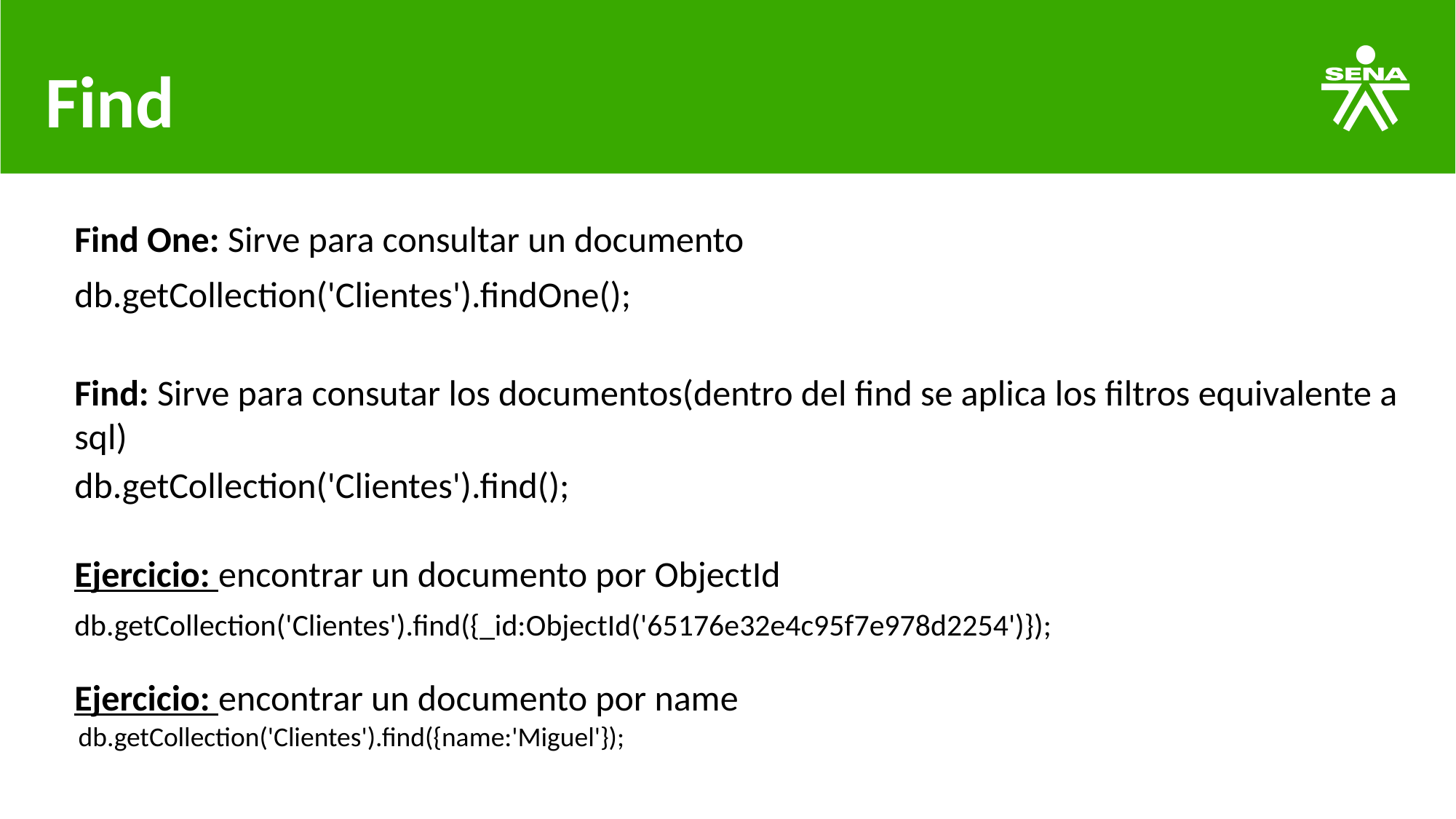

# Find
Find One: Sirve para consultar un documento
db.getCollection('Clientes').findOne();
Find: Sirve para consutar los documentos(dentro del find se aplica los filtros equivalente a sql)

db.getCollection('Clientes').find();

Ejercicio: encontrar un documento por ObjectId
db.getCollection('Clientes').find({_id:ObjectId('65176e32e4c95f7e978d2254')});
Ejercicio: encontrar un documento por name
db.getCollection('Clientes').find({name:'Miguel'});